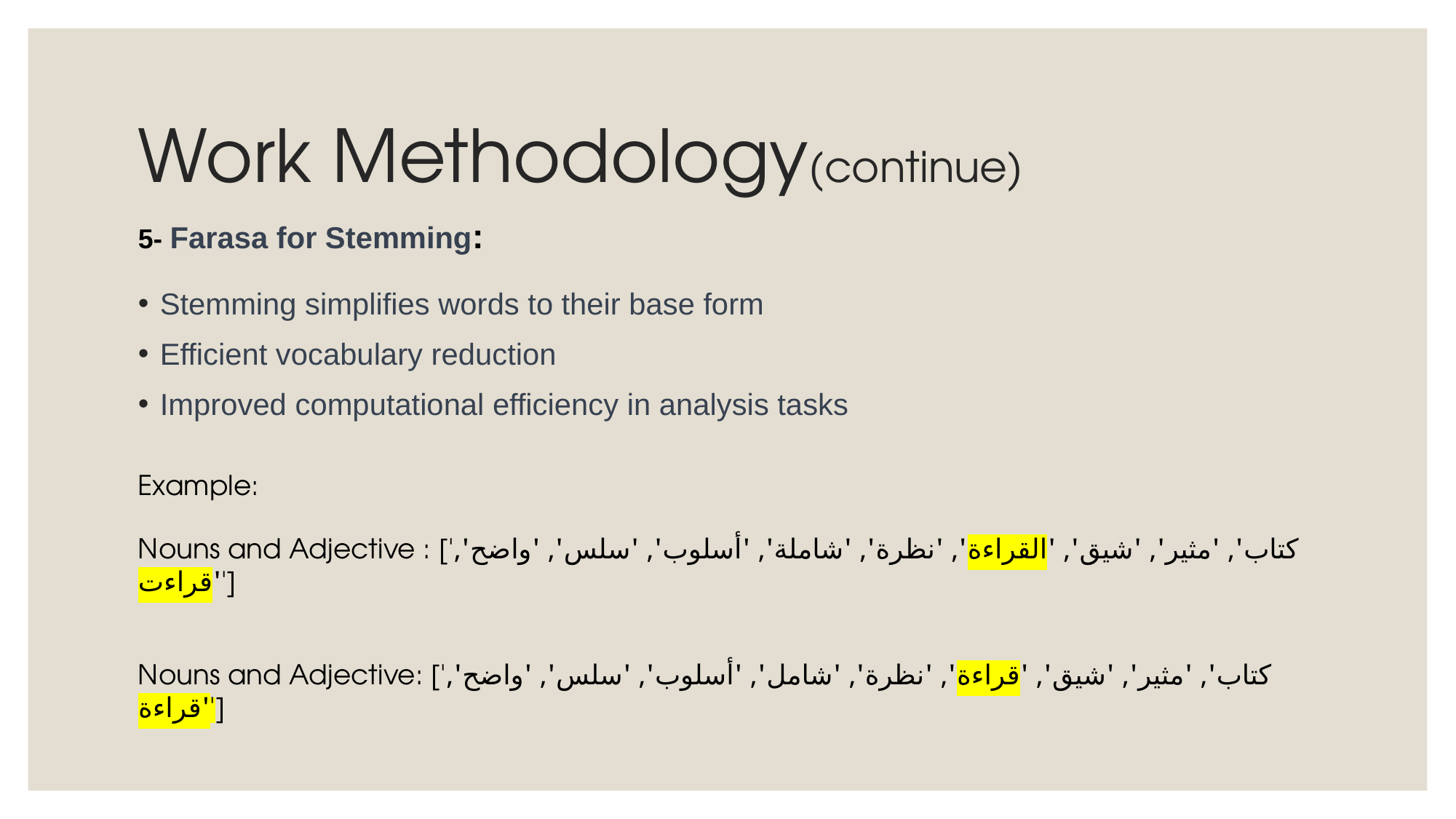

# Work Methodology(continue)
5- Farasa for Stemming:

Stemming simplifies words to their base form
Efficient vocabulary reduction
Improved computational efficiency in analysis tasks

Example:

Nouns and Adjective : ['كتاب', 'مثير', 'شيق', 'القراءة', 'نظرة', 'شاملة', 'أسلوب', 'سلس', 'واضح', 'قراءت']

Nouns and Adjective: ['كتاب', 'مثير', 'شيق', 'قراءة', 'نظرة', 'شامل', 'أسلوب', 'سلس', 'واضح', 'قراءة']